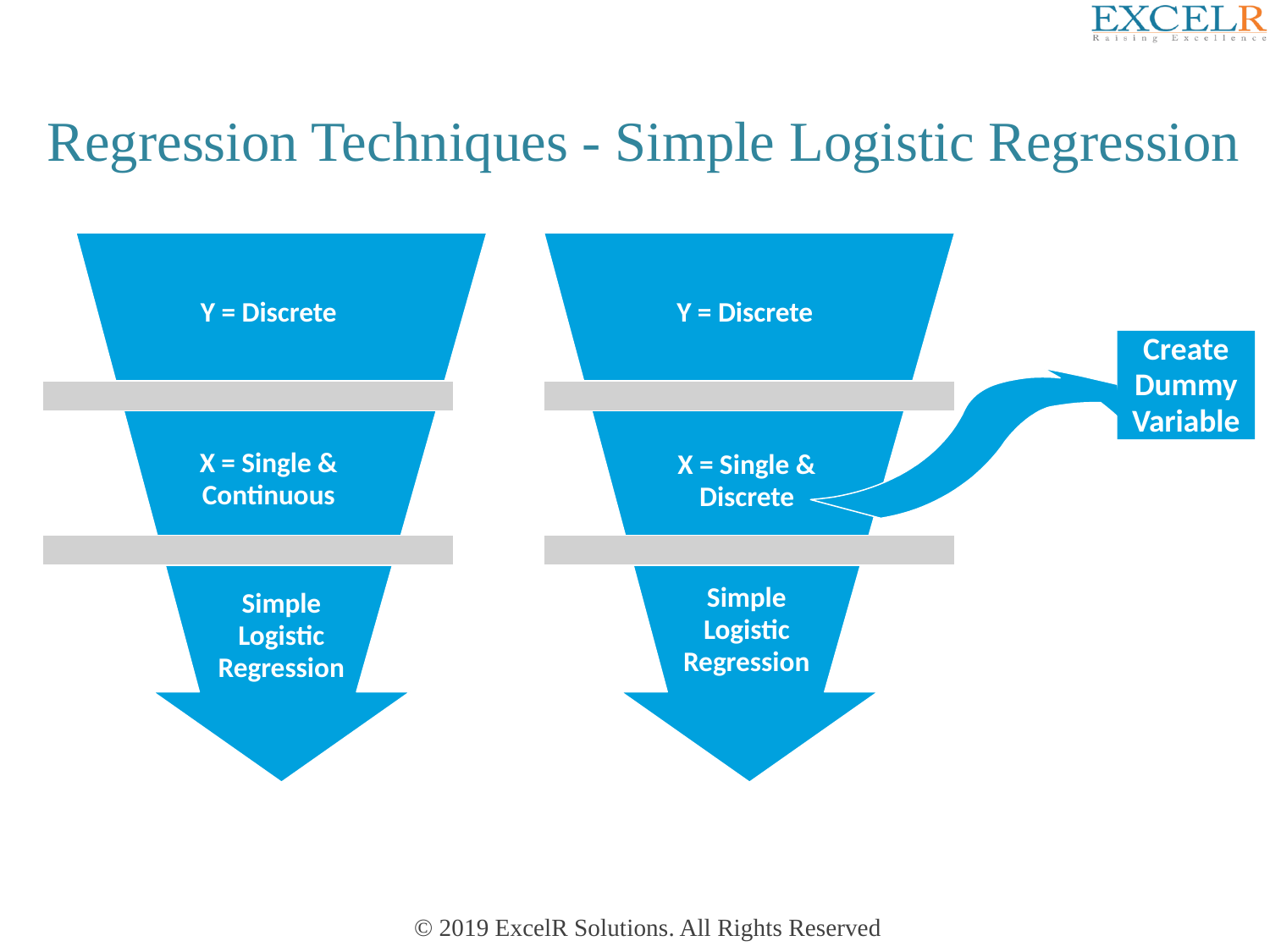

Regression Techniques - Simple Logistic Regression

Y = Discrete
Y = Discrete
Create Dummy Variable

X = Single & Continuous
X = Single & Discrete

Simple Logistic Regression
Simple Logistic Regression